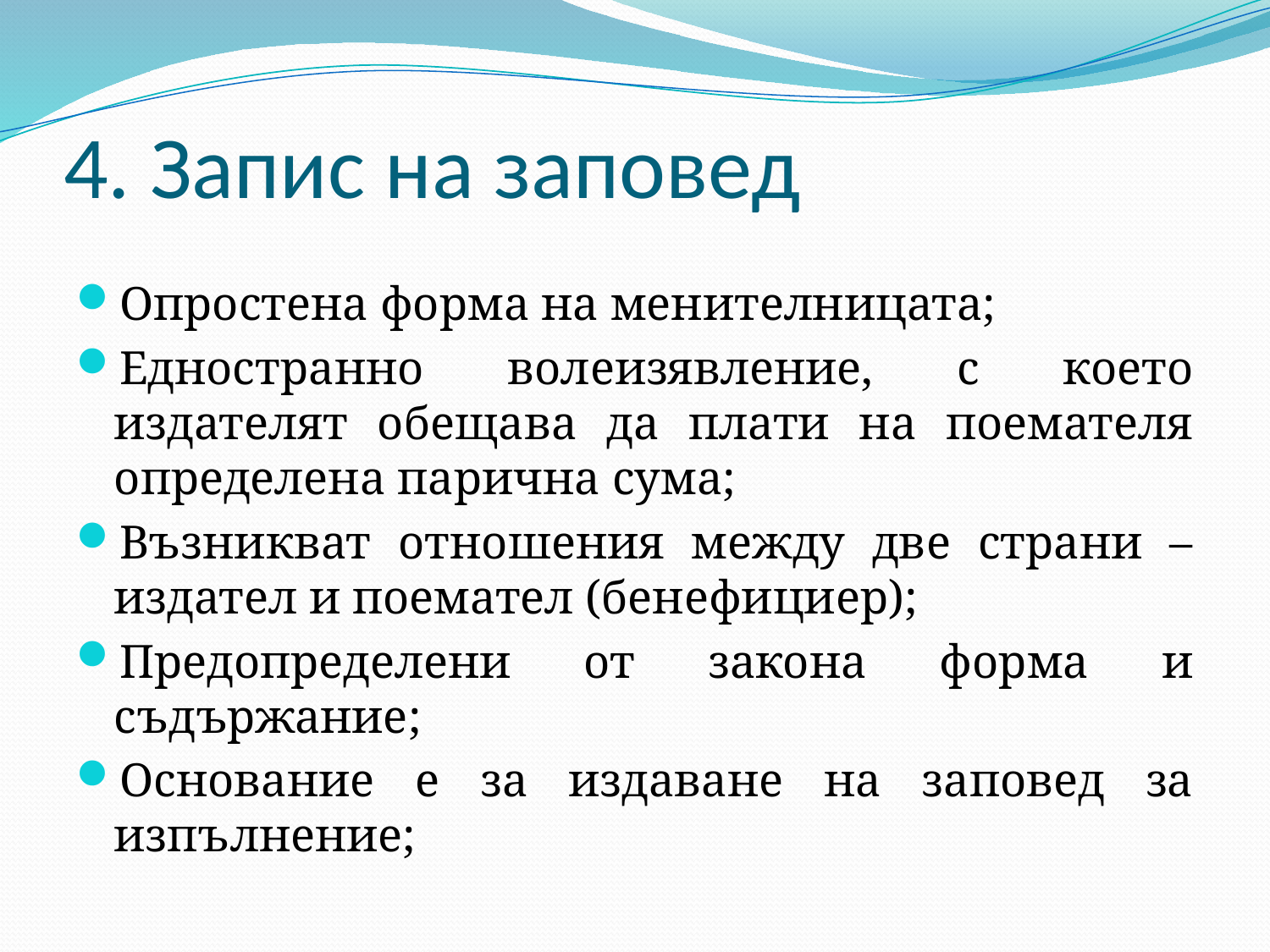

# 4. Запис на заповед
Опростена форма на менителницата;
Едностранно волеизявление, с което издателят обещава да плати на поемателя определена парична сума;
Възникват отношения между две страни – издател и поемател (бенефициер);
Предопределени от закона форма и съдържание;
Основание е за издаване на заповед за изпълнение;